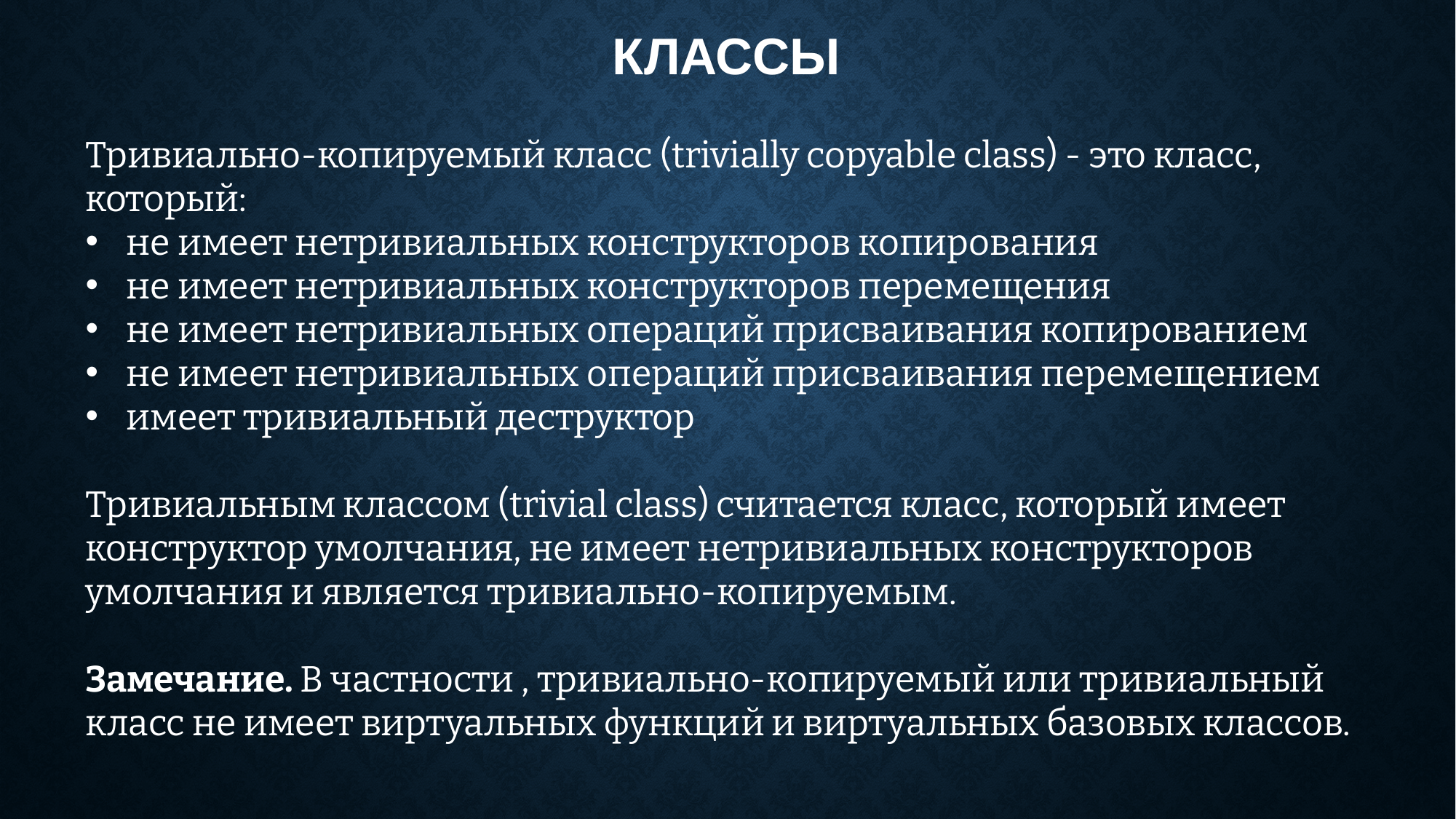

# Классы
Тривиально-копируемый класс (trivially copyable class) - это класс, который:
не имеет нетривиальных конструкторов копирования
не имеет нетривиальных конструкторов перемещения
не имеет нетривиальных операций присваивания копированием
не имеет нетривиальных операций присваивания перемещением
имеет тривиальный деструктор

Тривиальным классом (trivial class) считается класс, который имеет конструктор умолчания, не имеет нетривиальных конструкторов умолчания и является тривиально-копируемым.

Замечание. В частности , тривиально-копируемый или тривиальный класс не имеет виртуальных функций и виртуальных базовых классов.